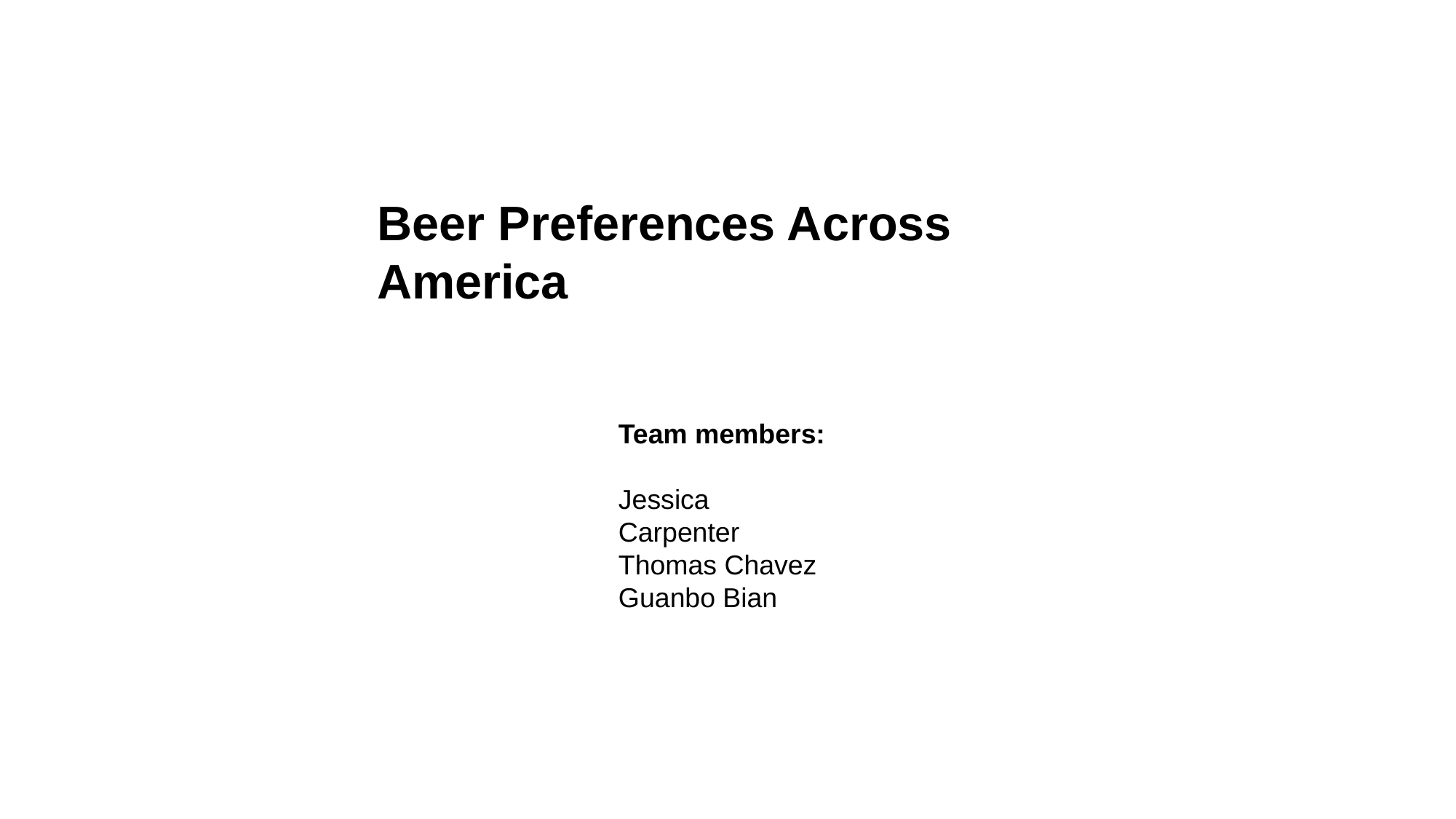

Beer Preferences Across America
Team members:

Jessica Carpenter
Thomas Chavez
Guanbo Bian